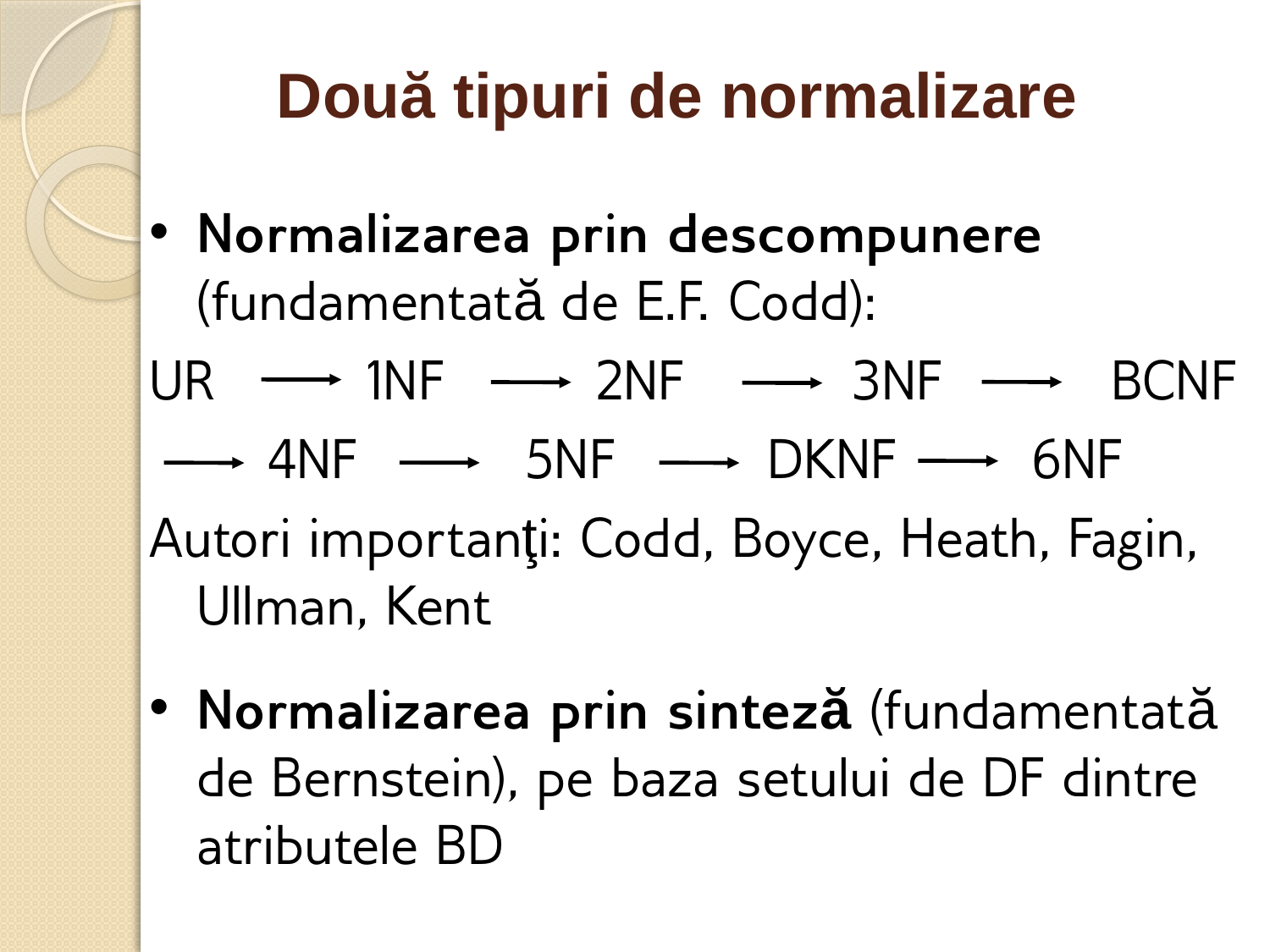

# Două tipuri de normalizare
Normalizarea prin descompunere (fundamentată de E.F. Codd):
UR         1NF         2NF          3NF          BCNF
       4NF          5NF         DKNF        6NF
Autori importanţi: Codd, Boyce, Heath, Fagin, Ullman, Kent

Normalizarea prin sinteză (fundamentată de Bernstein), pe baza setului de DF dintre atributele BD